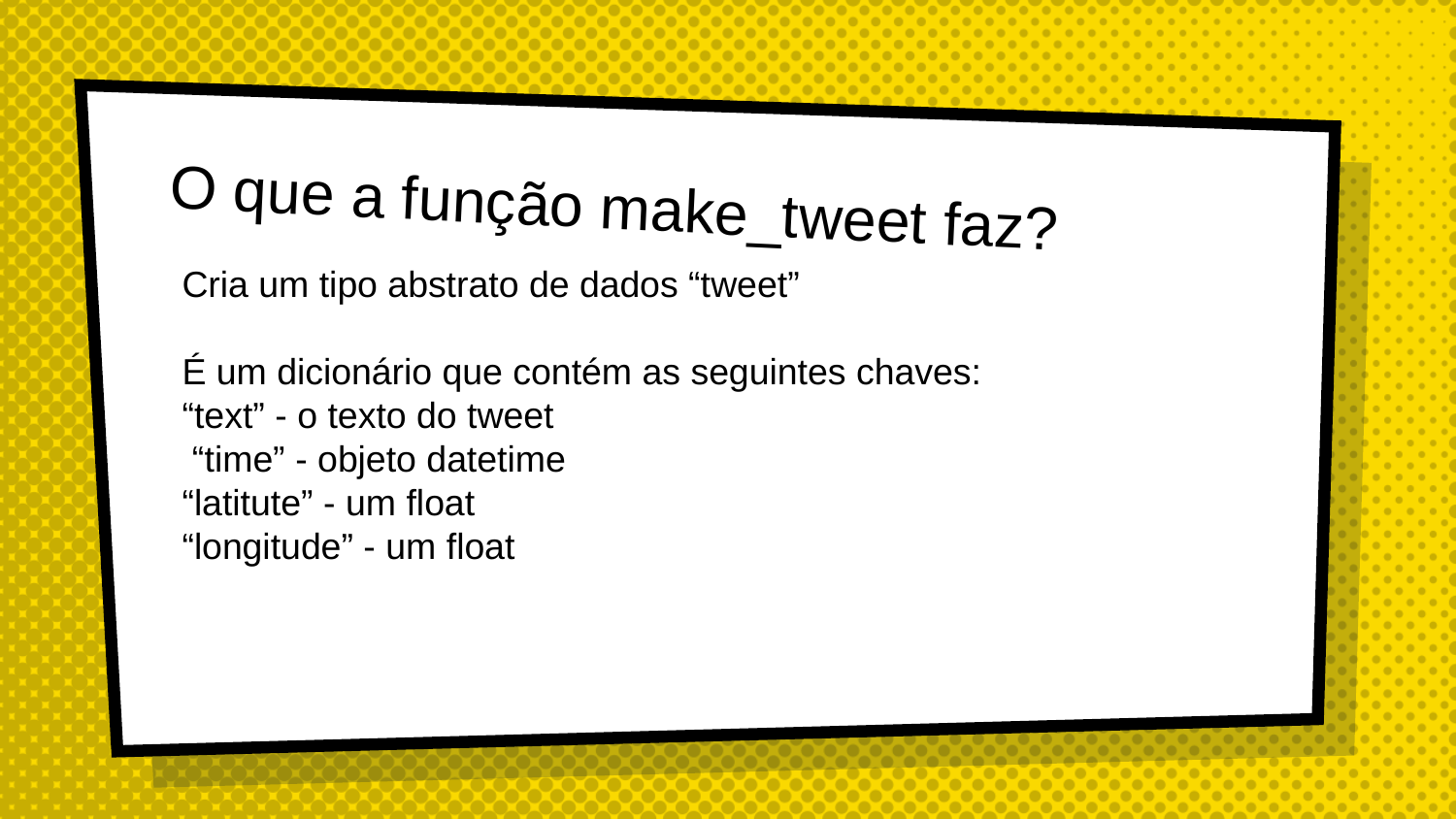

# O que a função make_tweet faz?
Cria um tipo abstrato de dados “tweet”

É um dicionário que contém as seguintes chaves:
“text” - o texto do tweet
 “time” - objeto datetime
“latitute” - um float
“longitude” - um float